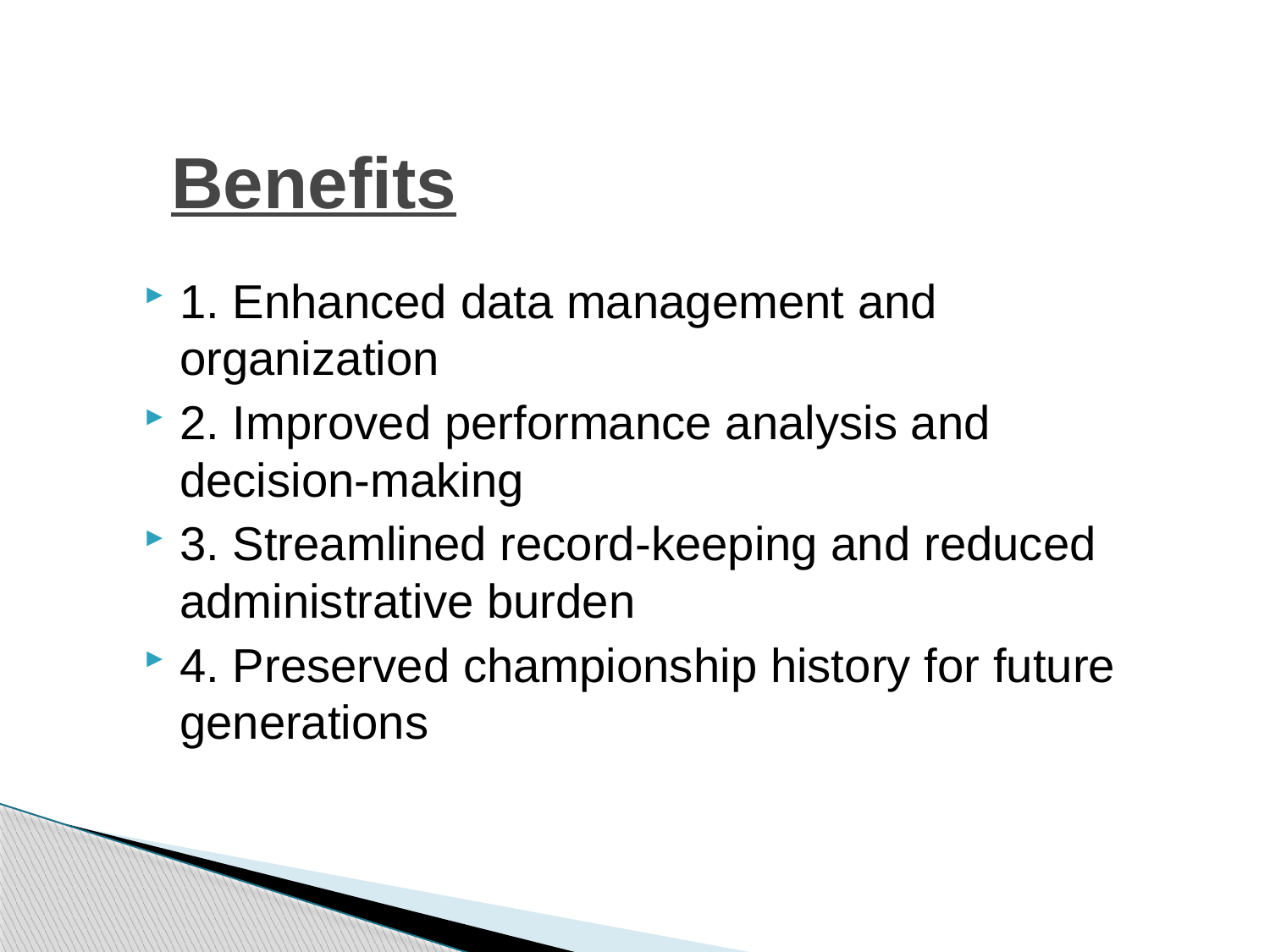

# Benefits
1. Enhanced data management and organization
2. Improved performance analysis and decision-making
3. Streamlined record-keeping and reduced administrative burden
4. Preserved championship history for future generations